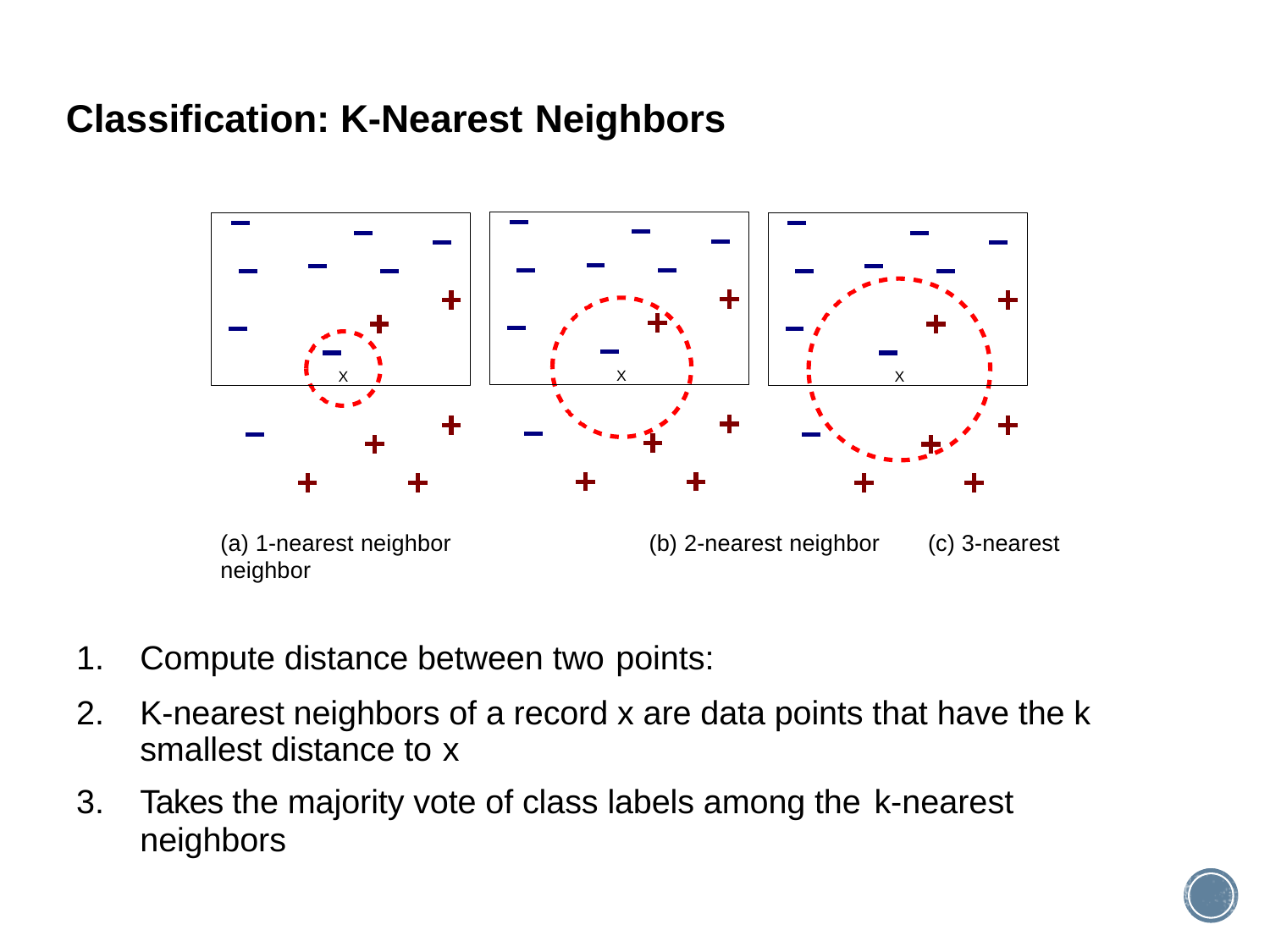

Classification: K-Nearest Neighbors

X

X

X

(a) 1-nearest neighbor	(b) 2-nearest neighbor	(c) 3-nearest neighbor

Compute distance between two points:
K-nearest neighbors of a record x are data points that have the k  smallest distance to x
Takes the majority vote of class labels among the k-nearest
neighbors